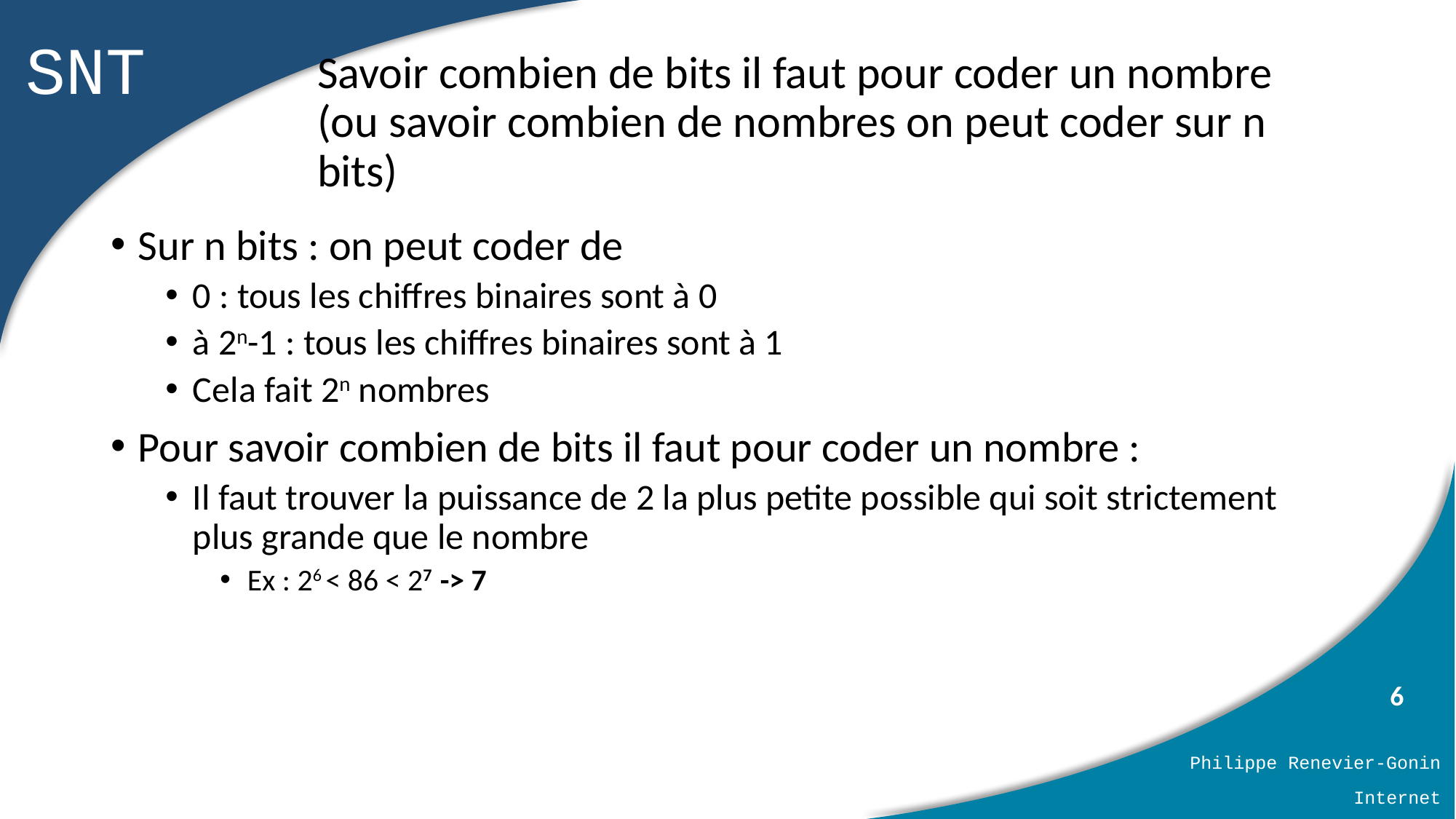

# Savoir combien de bits il faut pour coder un nombre (ou savoir combien de nombres on peut coder sur n bits)
Sur n bits : on peut coder de
0 : tous les chiffres binaires sont à 0
à 2n-1 : tous les chiffres binaires sont à 1
Cela fait 2n nombres
Pour savoir combien de bits il faut pour coder un nombre :
Il faut trouver la puissance de 2 la plus petite possible qui soit strictement plus grande que le nombre
Ex : 26 < 86 < 27  -> 7